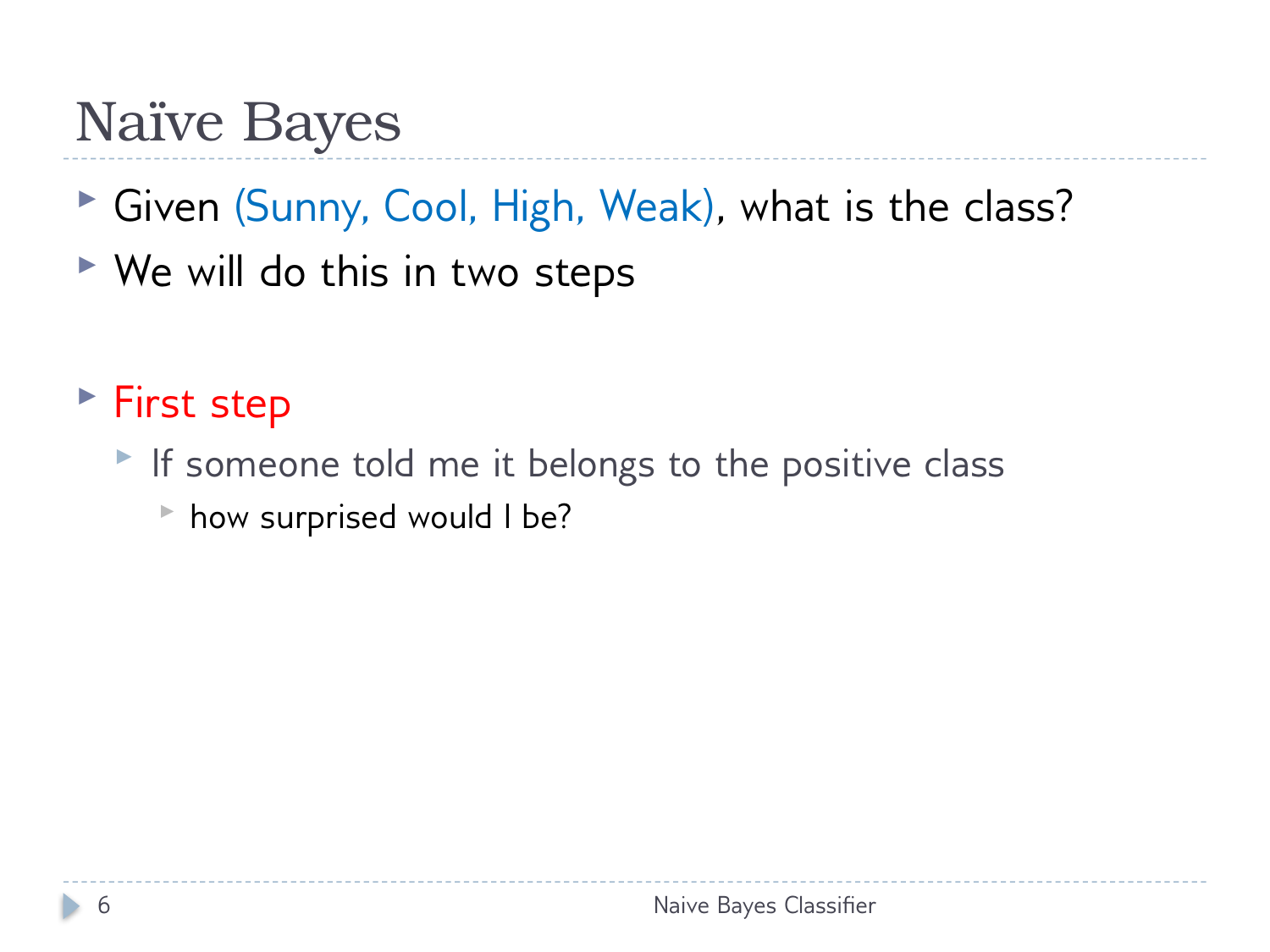

# Naïve Bayes
Given (Sunny, Cool, High, Weak), what is the class?
We will do this in two steps

First step
If someone told me it belongs to the positive class
how surprised would I be?

6
Naive Bayes Classifier